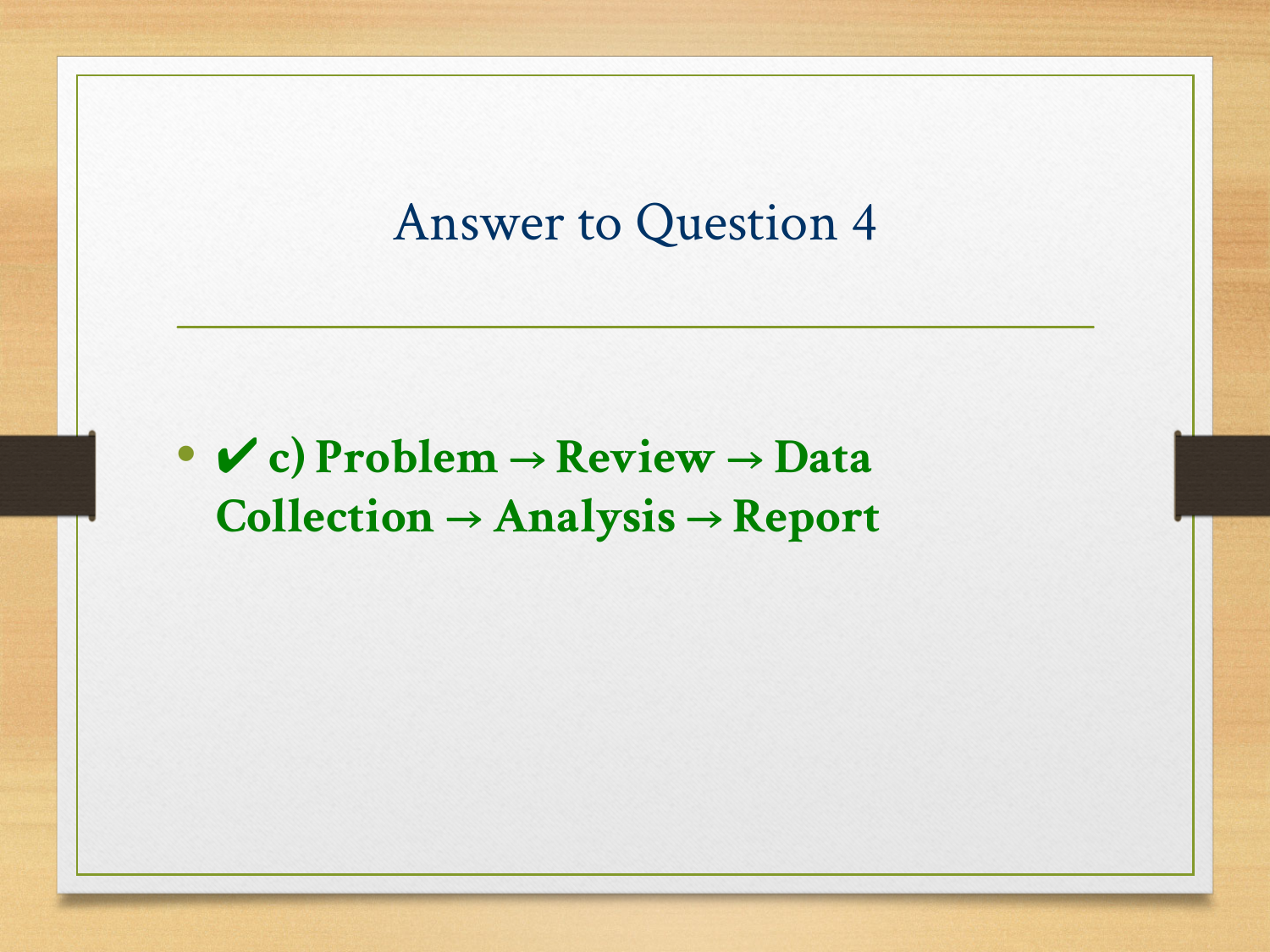

# Answer to Question 4

✔️ c) Problem → Review → Data Collection → Analysis → Report